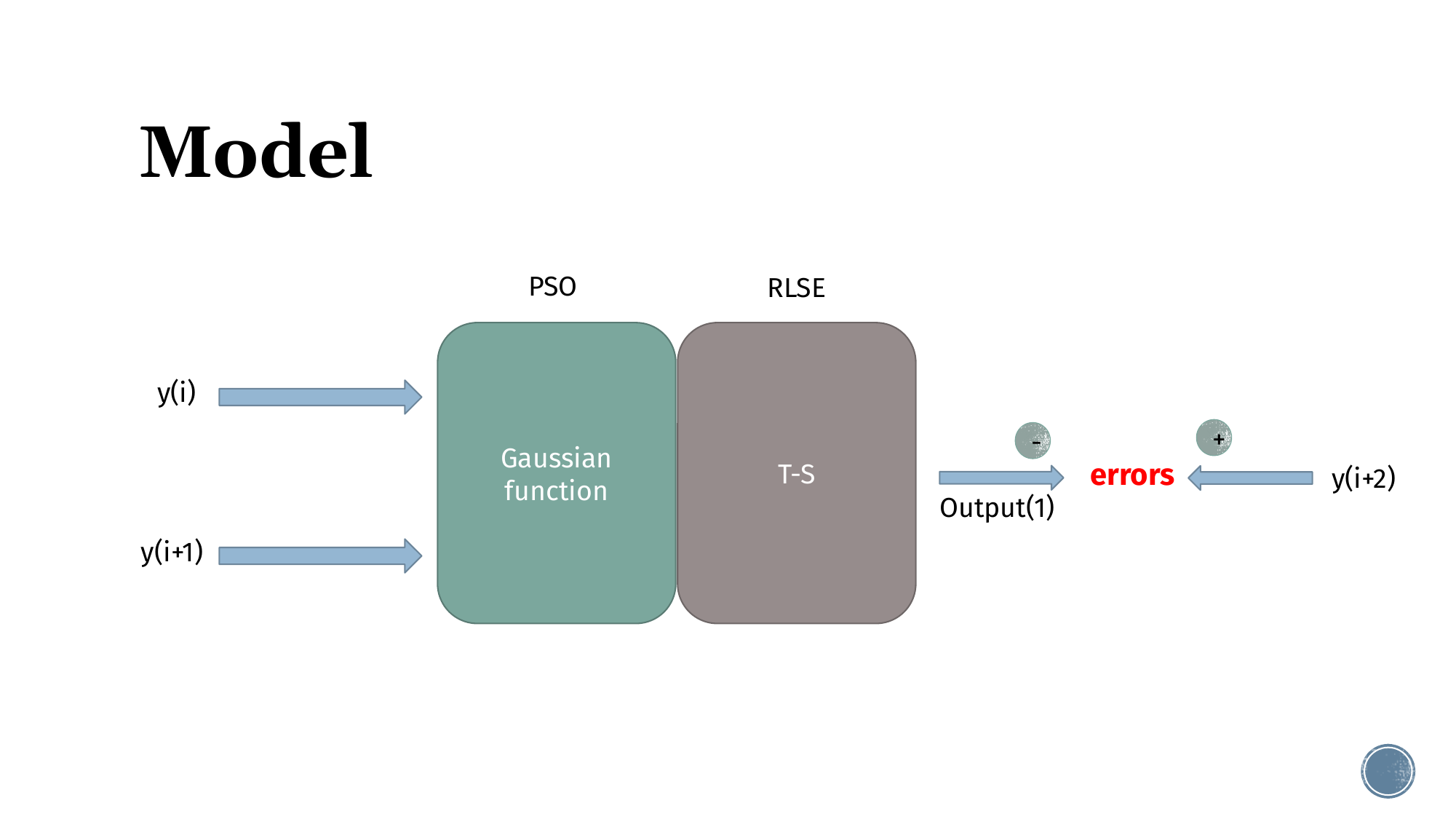

# Model
PSO
RLSE
Gaussian
function
T-S
y(i)

+
-
errors
y(i+2)

Output(1)
y(i+1)